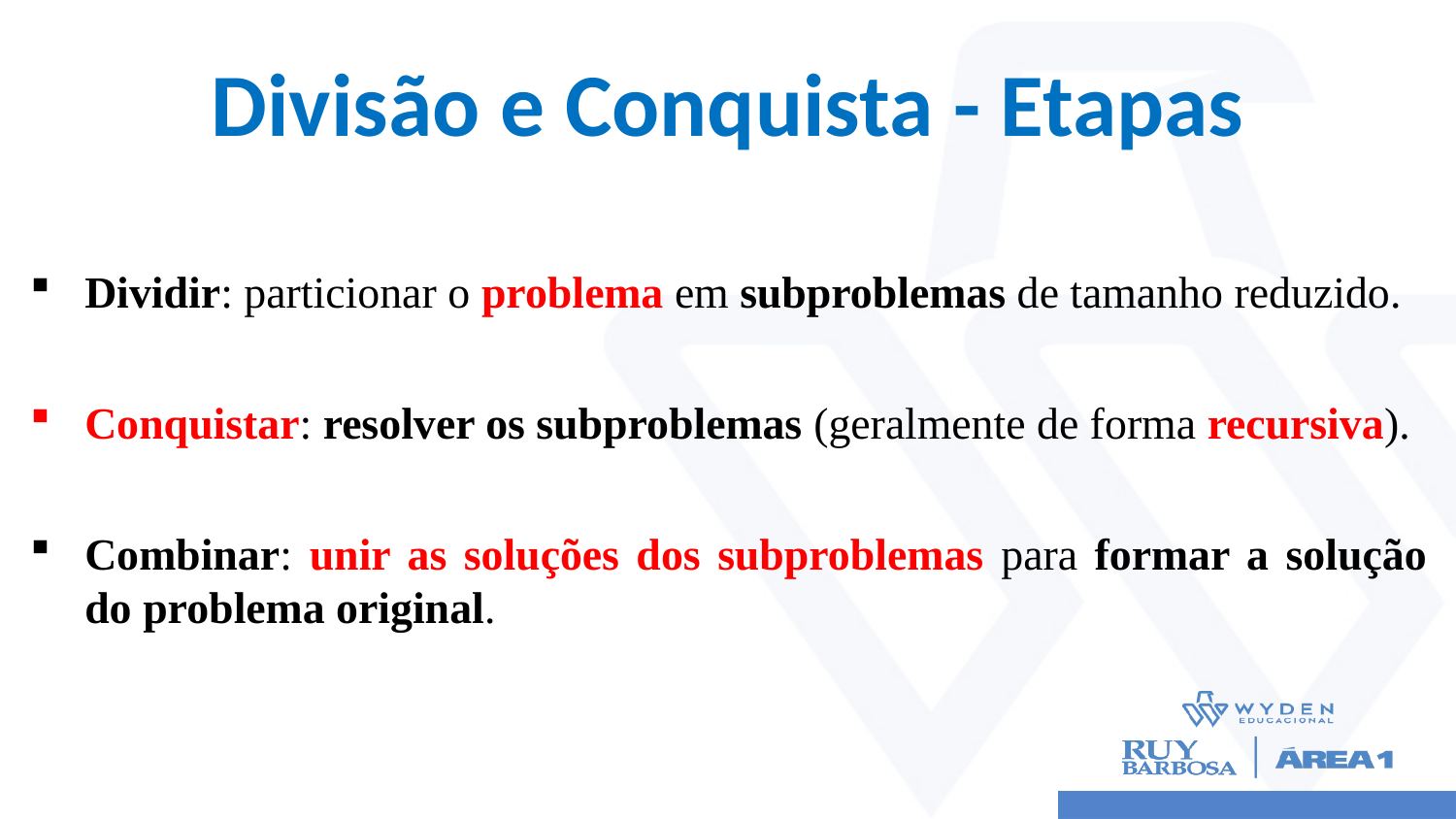

# Divisão e Conquista - Etapas

Dividir: particionar o problema em subproblemas de tamanho reduzido.

Conquistar: resolver os subproblemas (geralmente de forma recursiva).

Combinar: unir as soluções dos subproblemas para formar a solução do problema original.